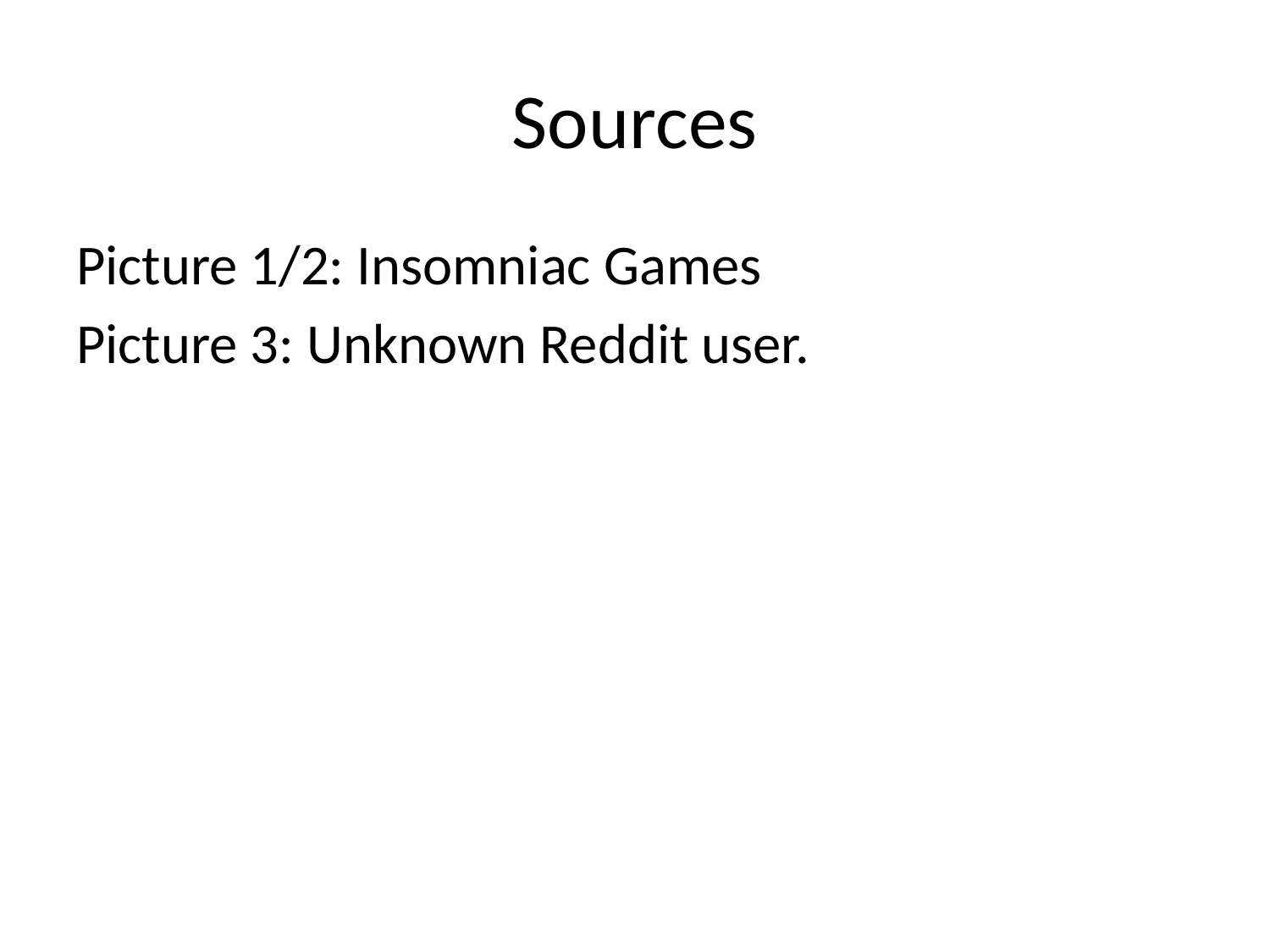

# Sources
Picture 1/2: Insomniac Games
Picture 3: Unknown Reddit user.